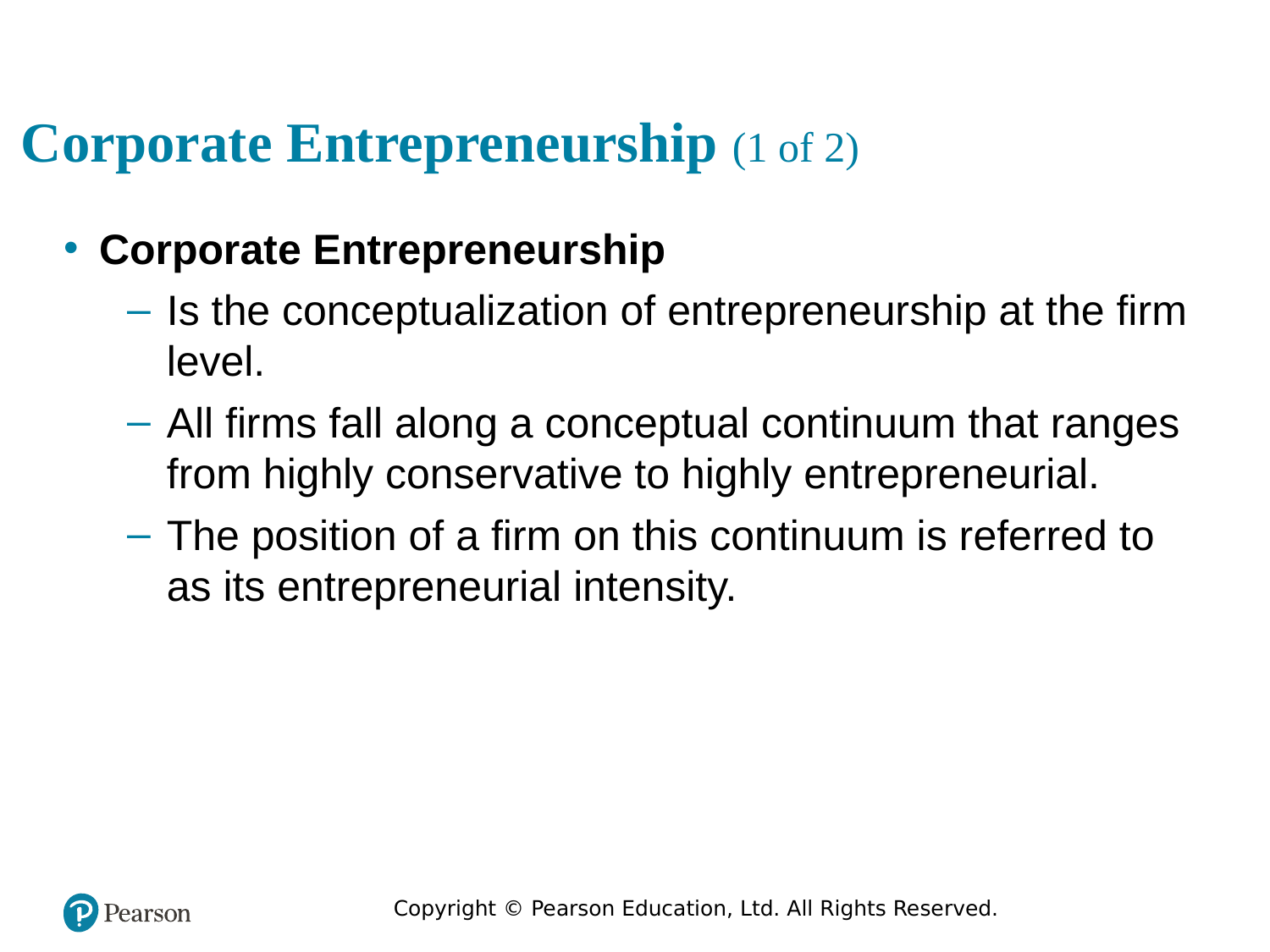

# Corporate Entrepreneurship (1 of 2)
Corporate Entrepreneurship
Is the conceptualization of entrepreneurship at the firm level.
All firms fall along a conceptual continuum that ranges from highly conservative to highly entrepreneurial.
The position of a firm on this continuum is referred to as its entrepreneurial intensity.